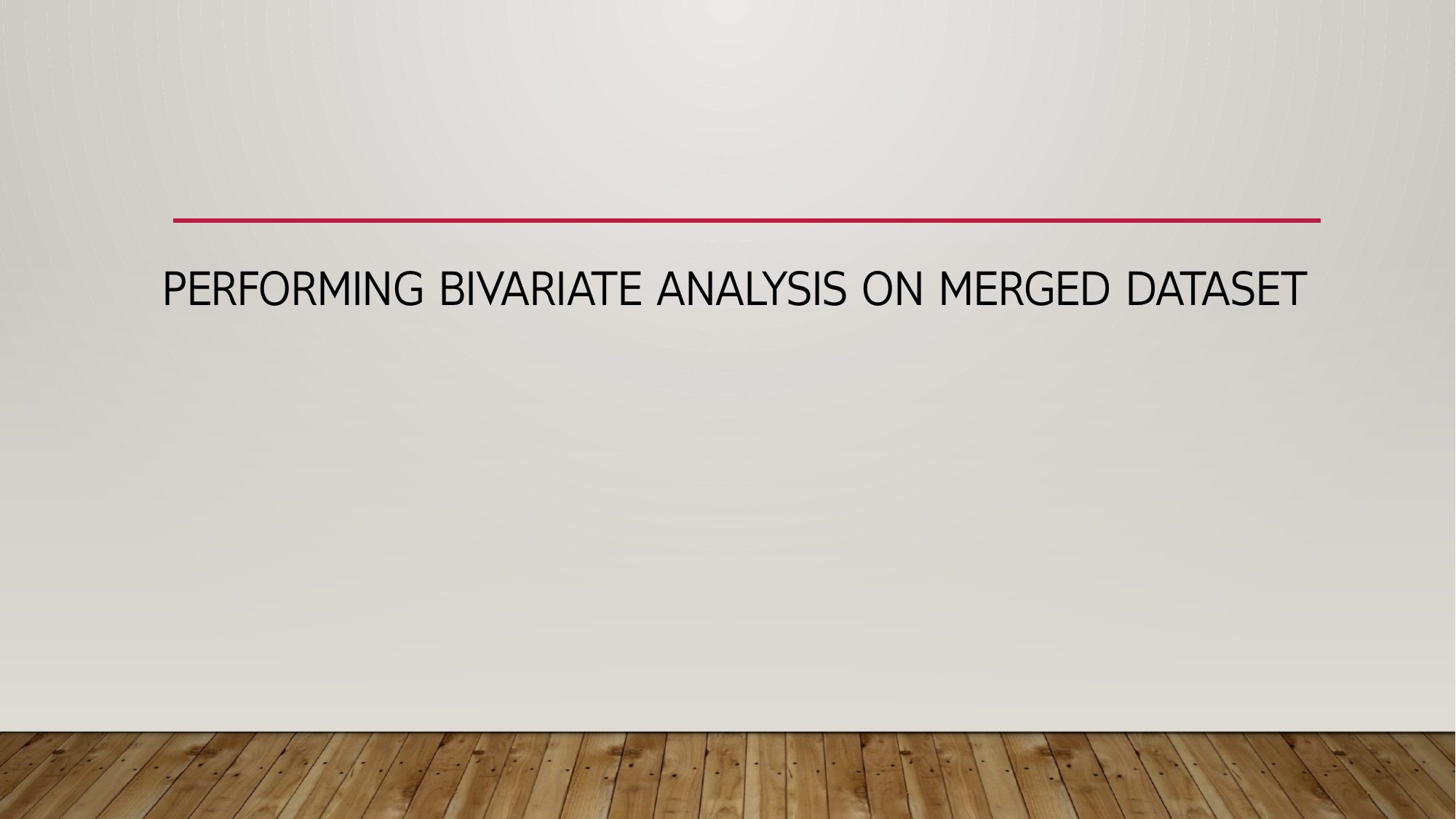

# Performing bivariate analysis on merged dataset